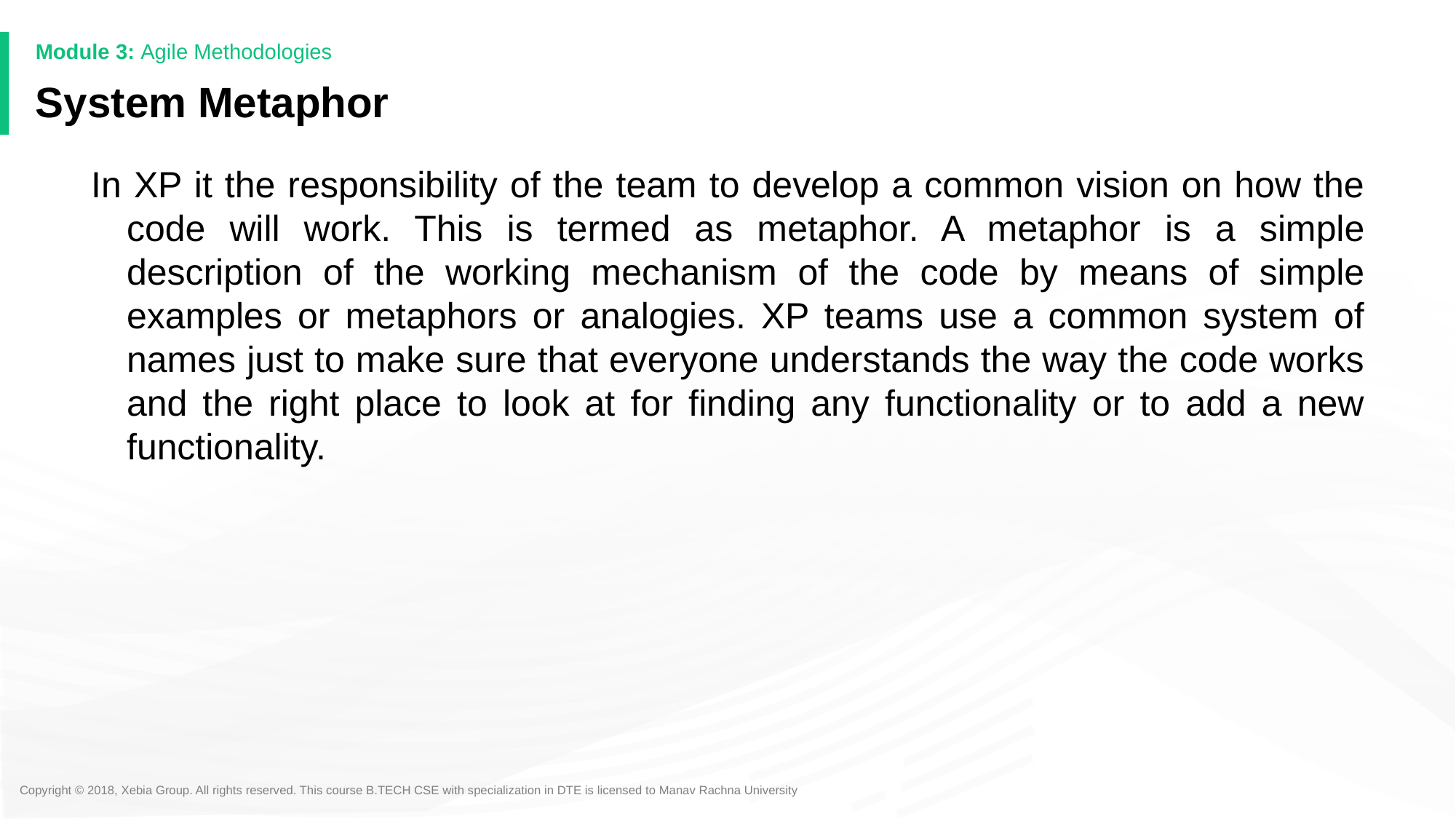

# System Metaphor
In XP it the responsibility of the team to develop a common vision on how the code will work. This is termed as metaphor. A metaphor is a simple description of the working mechanism of the code by means of simple examples or metaphors or analogies. XP teams use a common system of names just to make sure that everyone understands the way the code works and the right place to look at for finding any functionality or to add a new functionality.